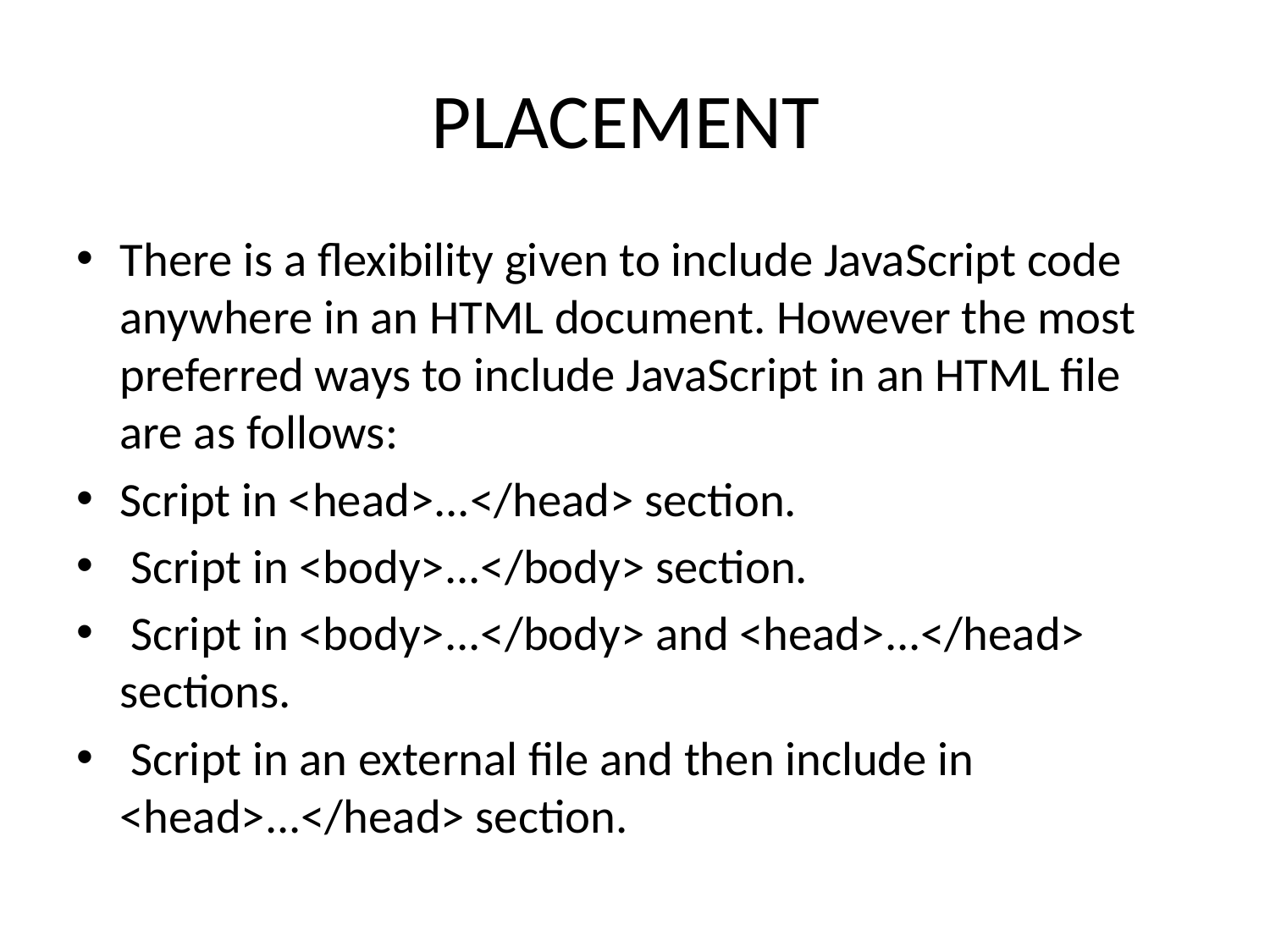

# PLACEMENT
There is a flexibility given to include JavaScript code anywhere in an HTML document. However the most preferred ways to include JavaScript in an HTML file are as follows:
Script in <head>...</head> section.
 Script in <body>...</body> section.
 Script in <body>...</body> and <head>...</head> sections.
 Script in an external file and then include in <head>...</head> section.